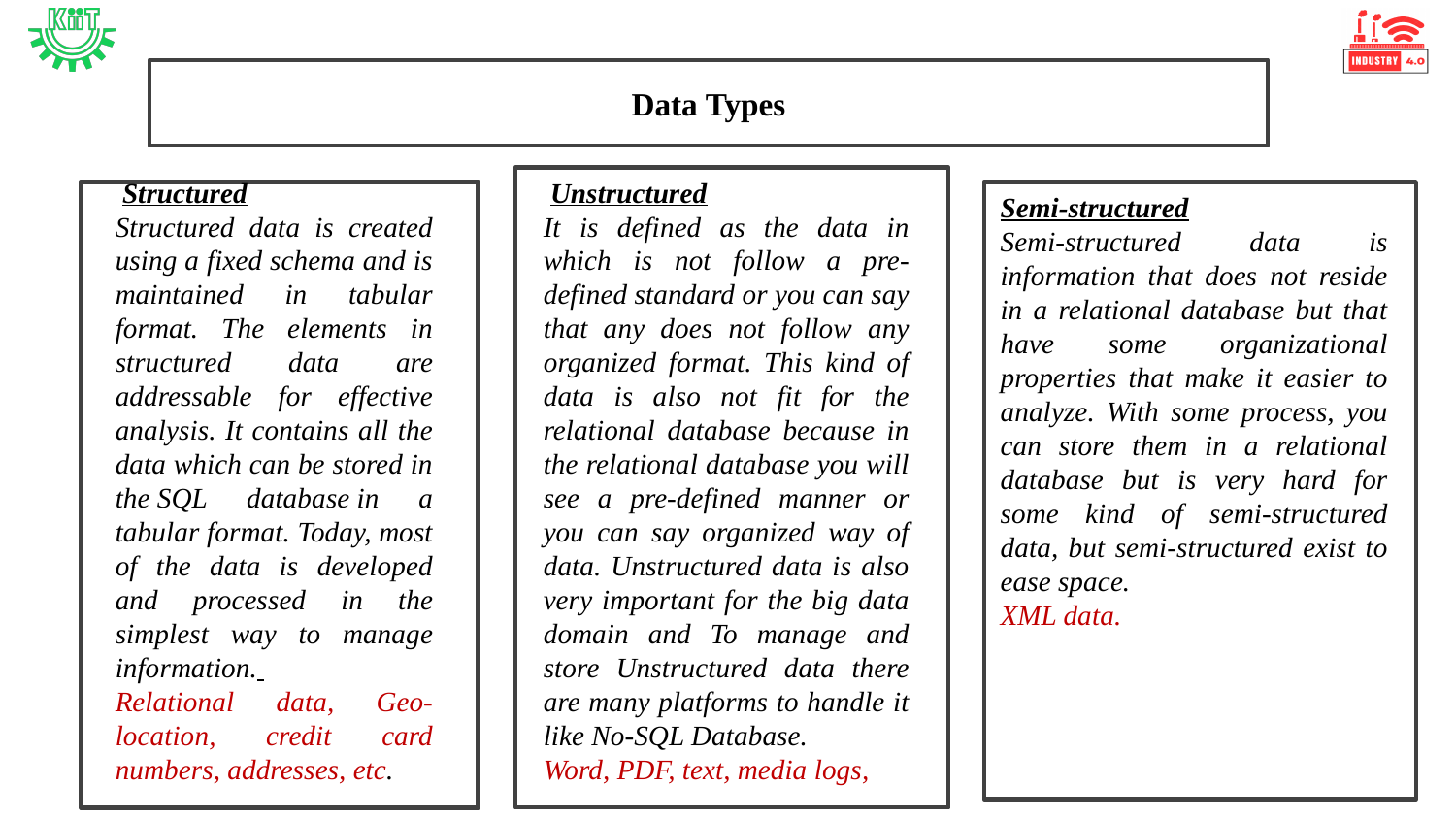

Data Types
 Structured
Structured data is created using a fixed schema and is maintained in tabular format. The elements in structured data are addressable for effective analysis. It contains all the data which can be stored in the SQL database in a tabular format. Today, most of the data is developed and processed in the simplest way to manage information.
Relational data, Geo-location, credit card numbers, addresses, etc.

It is defined as the data in which is not follow a pre-defined standard or you can say that any does not follow any organized format. This kind of data is also not fit for the relational database because in the relational database you will see a pre-defined manner or you can say organized way of data. Unstructured data is also very important for the big data domain and To manage and store Unstructured data there are many platforms to handle it like No-SQL Database.
 Unstructured
It is defined as the data in which is not follow a pre-defined standard or you can say that any does not follow any organized format. This kind of data is also not fit for the relational database because in the relational database you will see a pre-defined manner or you can say organized way of data. Unstructured data is also very important for the big data domain and To manage and store Unstructured data there are many platforms to handle it like No-SQL Database.
Word, PDF, text, media logs,

Structured
Semi-structured
Semi-structured data is information that does not reside in a relational database but that have some organizational properties that make it easier to analyze. With some process, you can store them in a relational database but is very hard for some kind of semi-structured data, but semi-structured exist to ease space.
XML data.